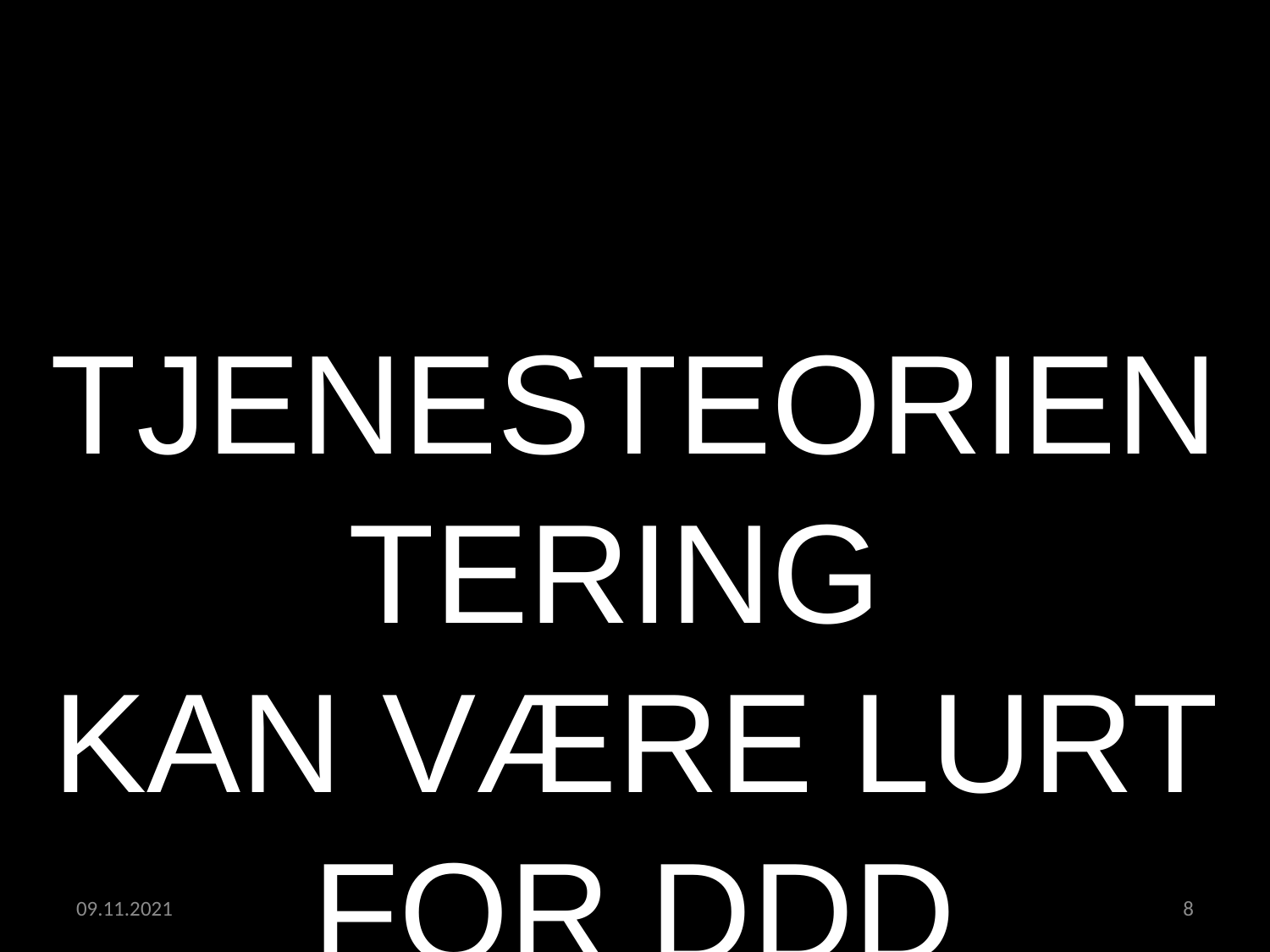

TJENESTEORIENTERING
KAN VÆRE LURT FOR DDD
09.11.2021
8